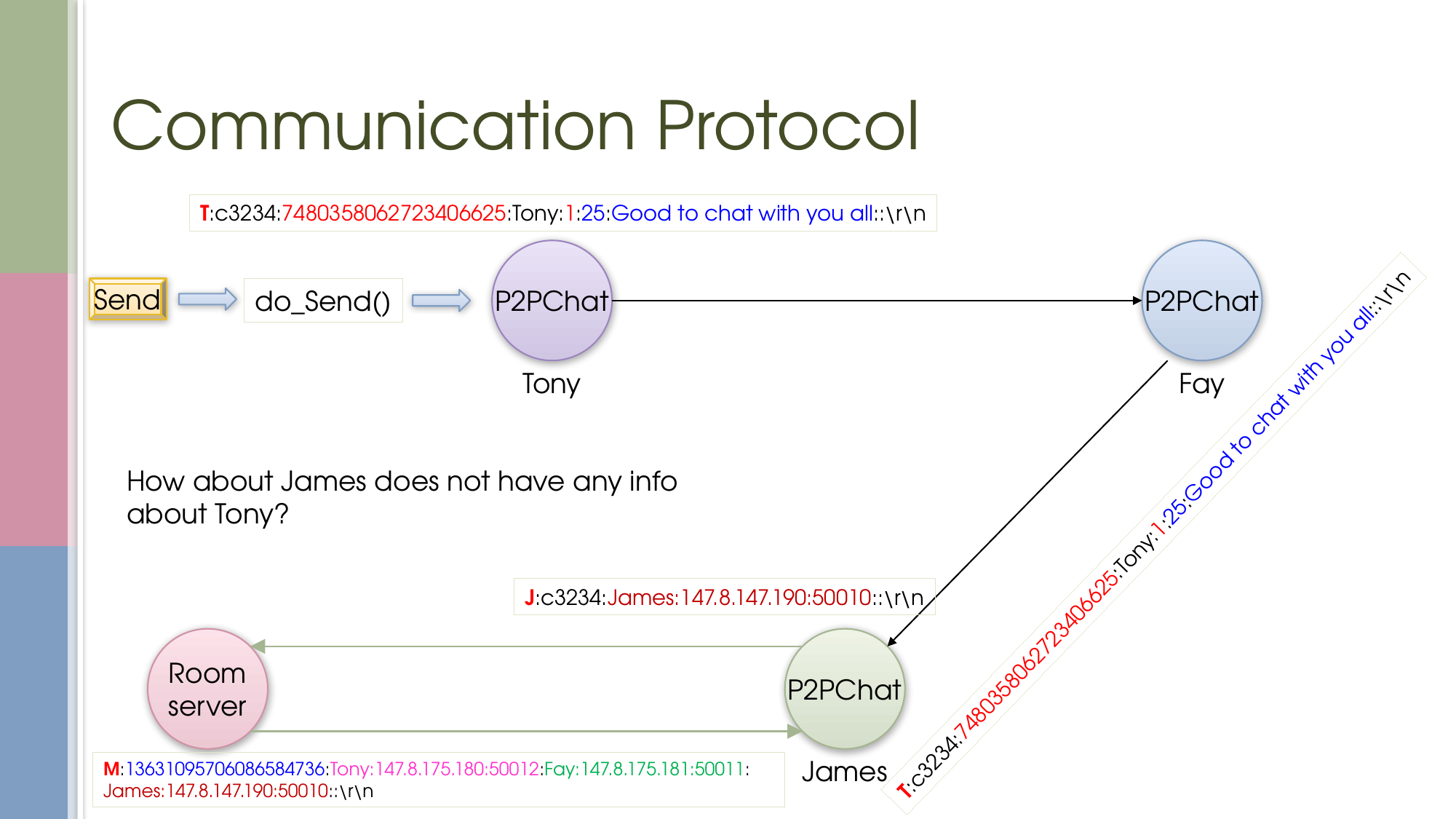

# Communication Protocol
T:c3234:7480358062723406625:Tony:1:25:Good to chat with you all::\r\n
P2PChat
P2PChat
Send
do_Send()

Tony
Fay
How about James does not have any info about Tony?
T:c3234:7480358062723406625:Tony:1:25:Good to chat with you all::\r\n
J:c3234:James:147.8.147.190:50010::\r\n
Room
server
P2PChat
James
M:13631095706086584736:Tony:147.8.175.180:50012:Fay:147.8.175.181:50011:
James:147.8.147.190:50010::\r\n